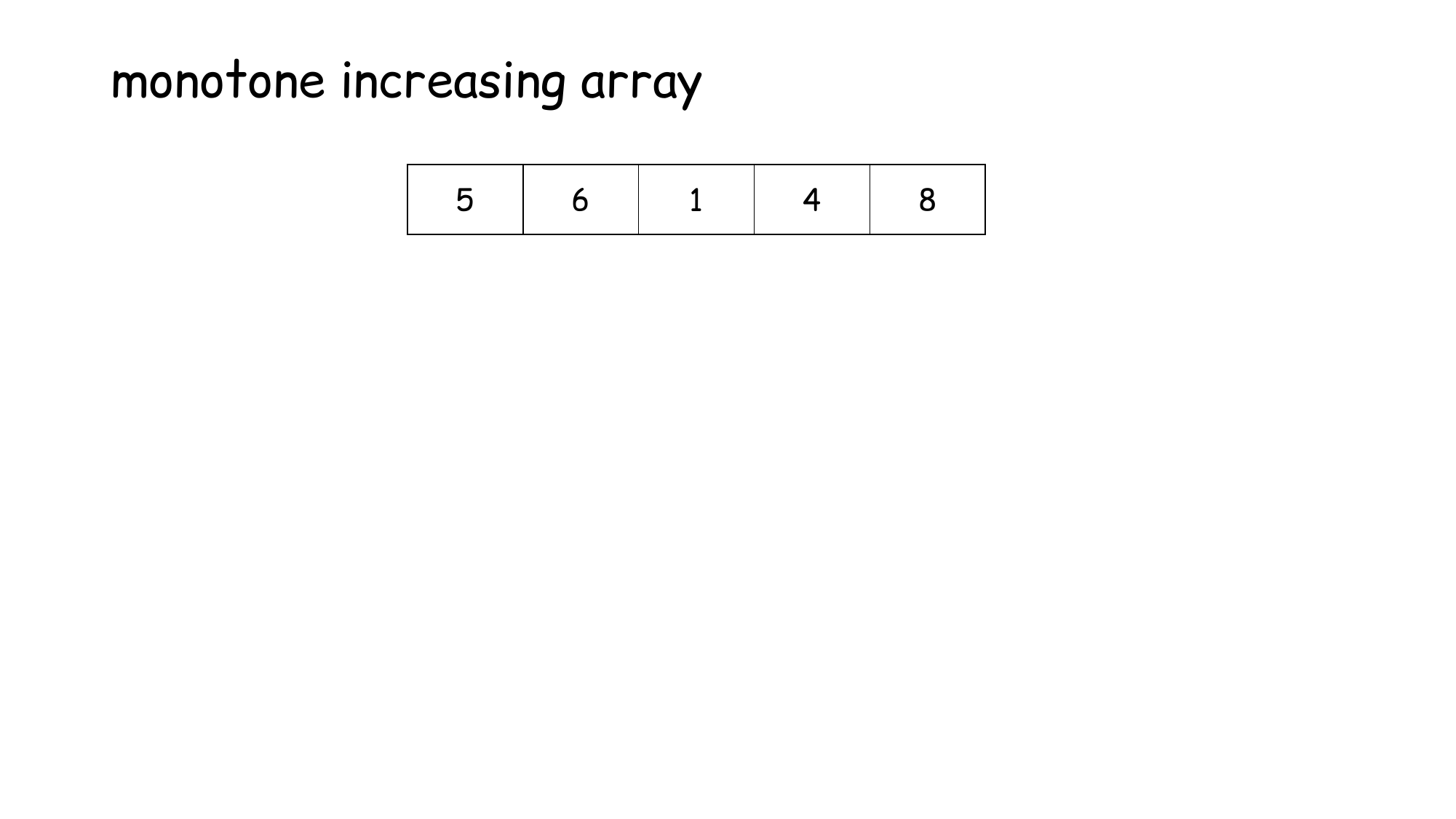

# monotone increasing array
| 5 | 6 | 1 | 4 | 8 |
| --- | --- | --- | --- | --- |